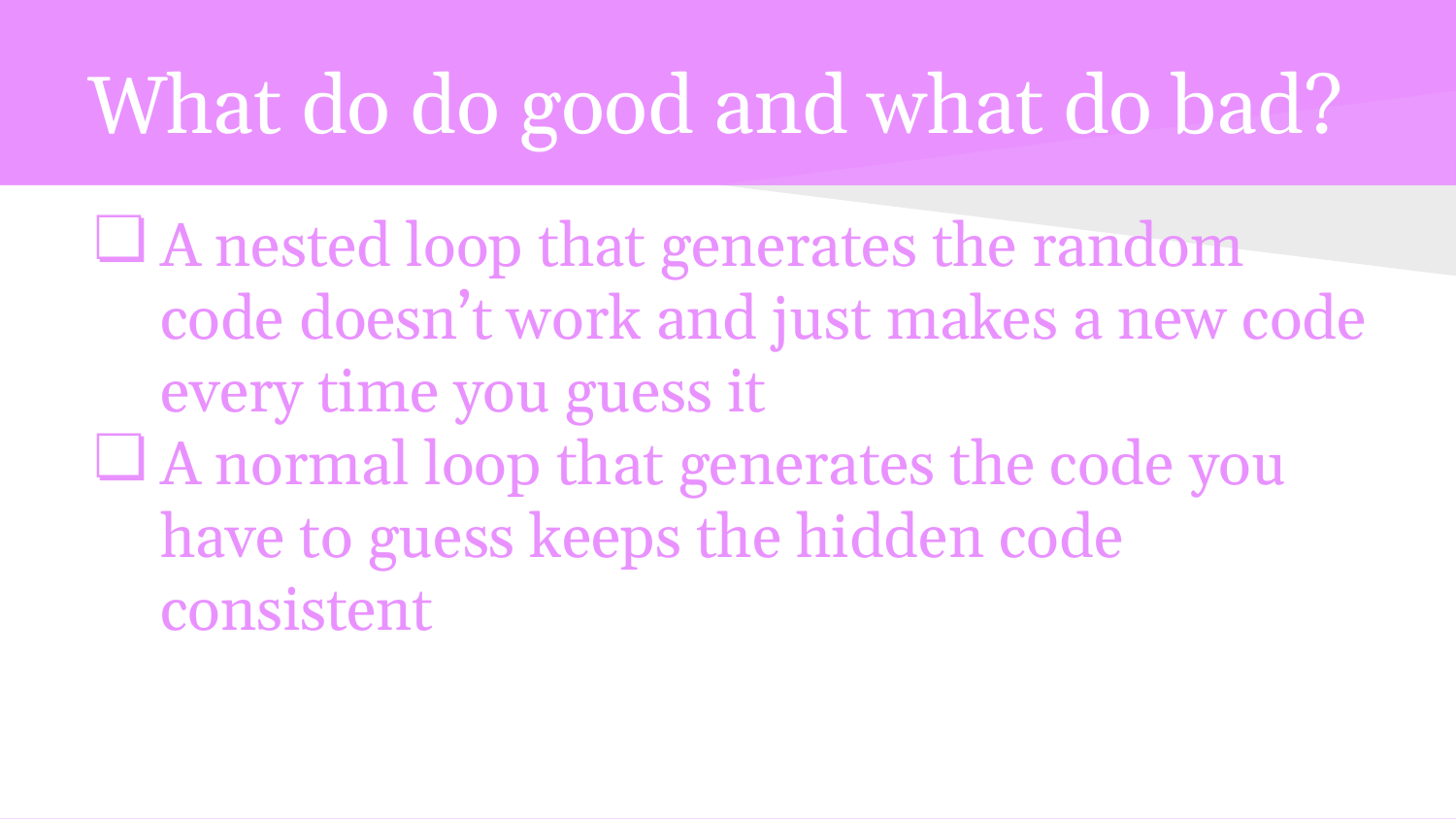

# What do do good and what do bad?
A nested loop that generates the random code doesn’t work and just makes a new code every time you guess it
A normal loop that generates the code you have to guess keeps the hidden code consistent